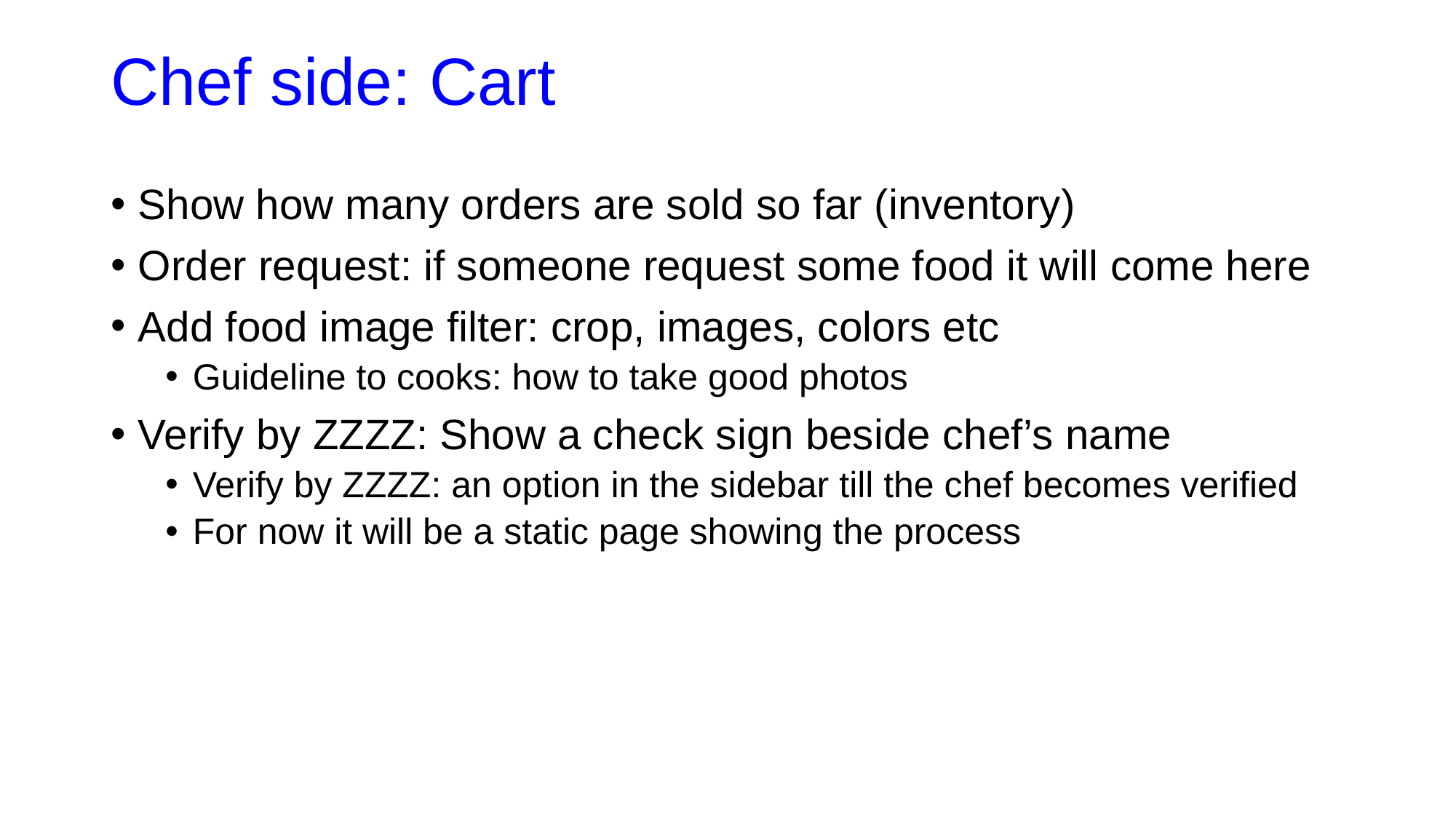

# Chef side: Cart
Show how many orders are sold so far (inventory)
Order request: if someone request some food it will come here
Add food image filter: crop, images, colors etc
Guideline to cooks: how to take good photos
Verify by ZZZZ: Show a check sign beside chef’s name
Verify by ZZZZ: an option in the sidebar till the chef becomes verified
For now it will be a static page showing the process